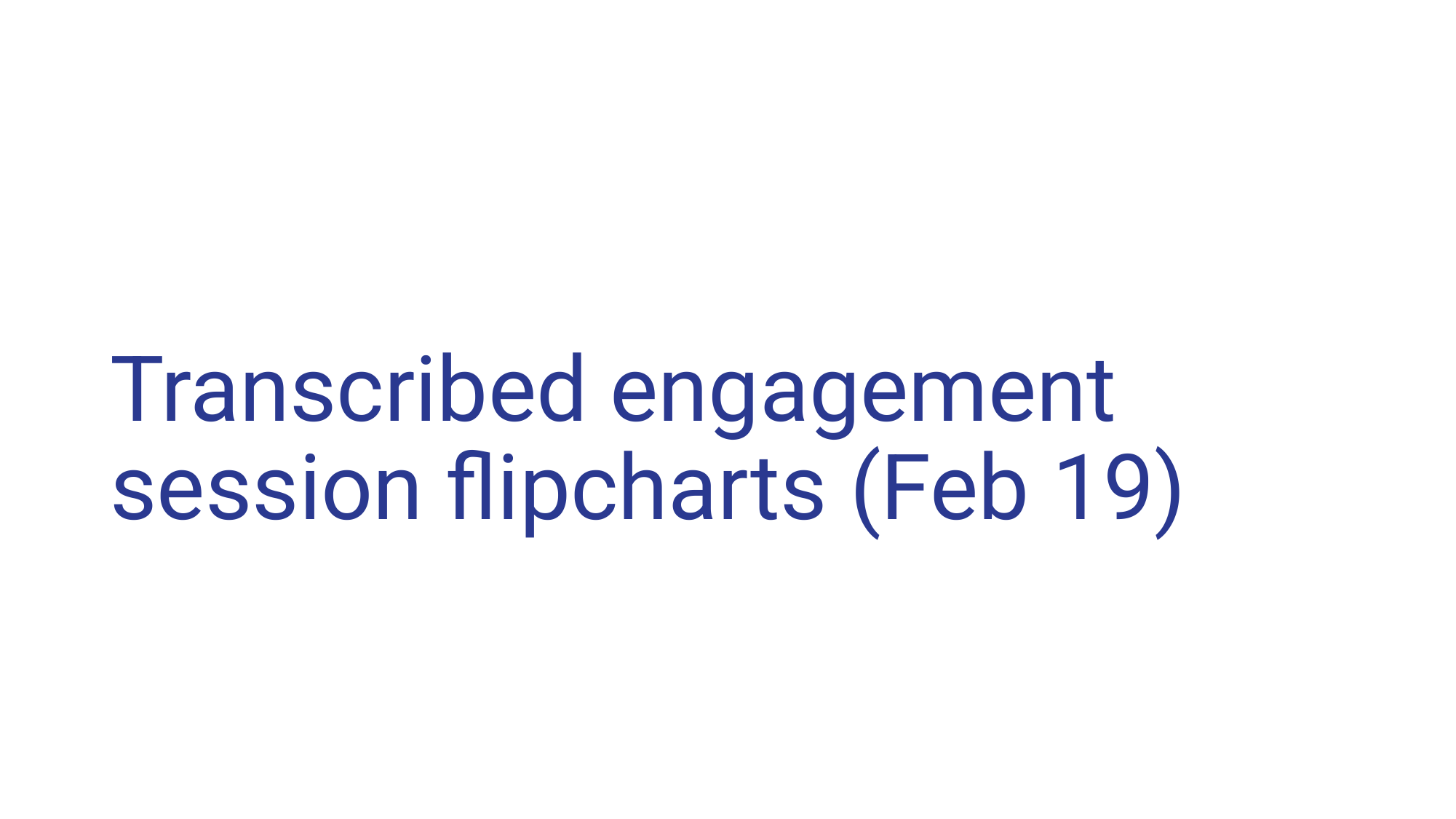

# Transcribed engagement session flipcharts (Feb 19)